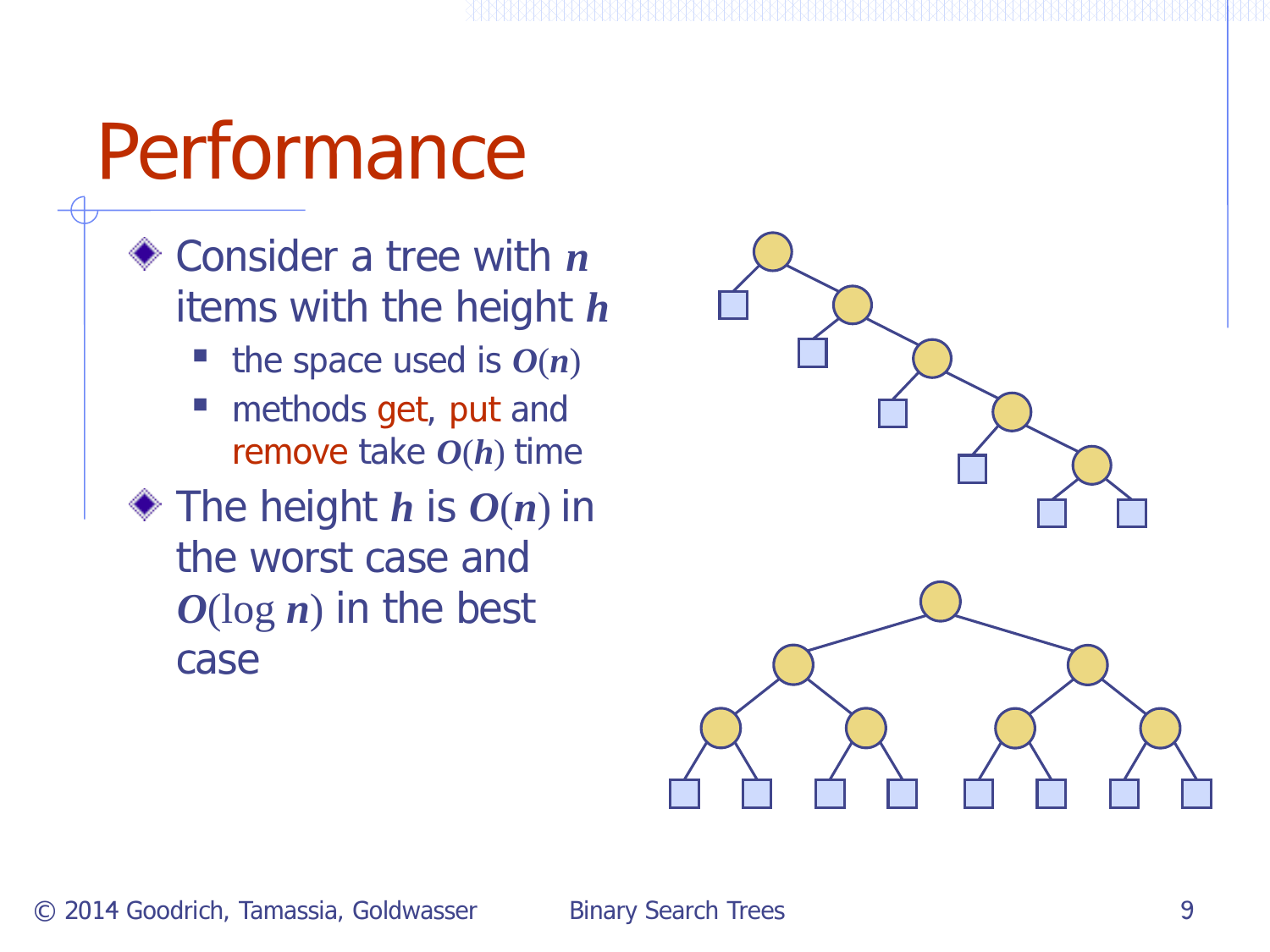

# Performance
Consider a tree with n items with the height h
the space used is O(n)
methods get, put and remove take O(h) time
The height h is O(n) in the worst case and O(log n) in the best case

© 2014 Goodrich, Tamassia, Goldwasser
Binary Search Trees
9